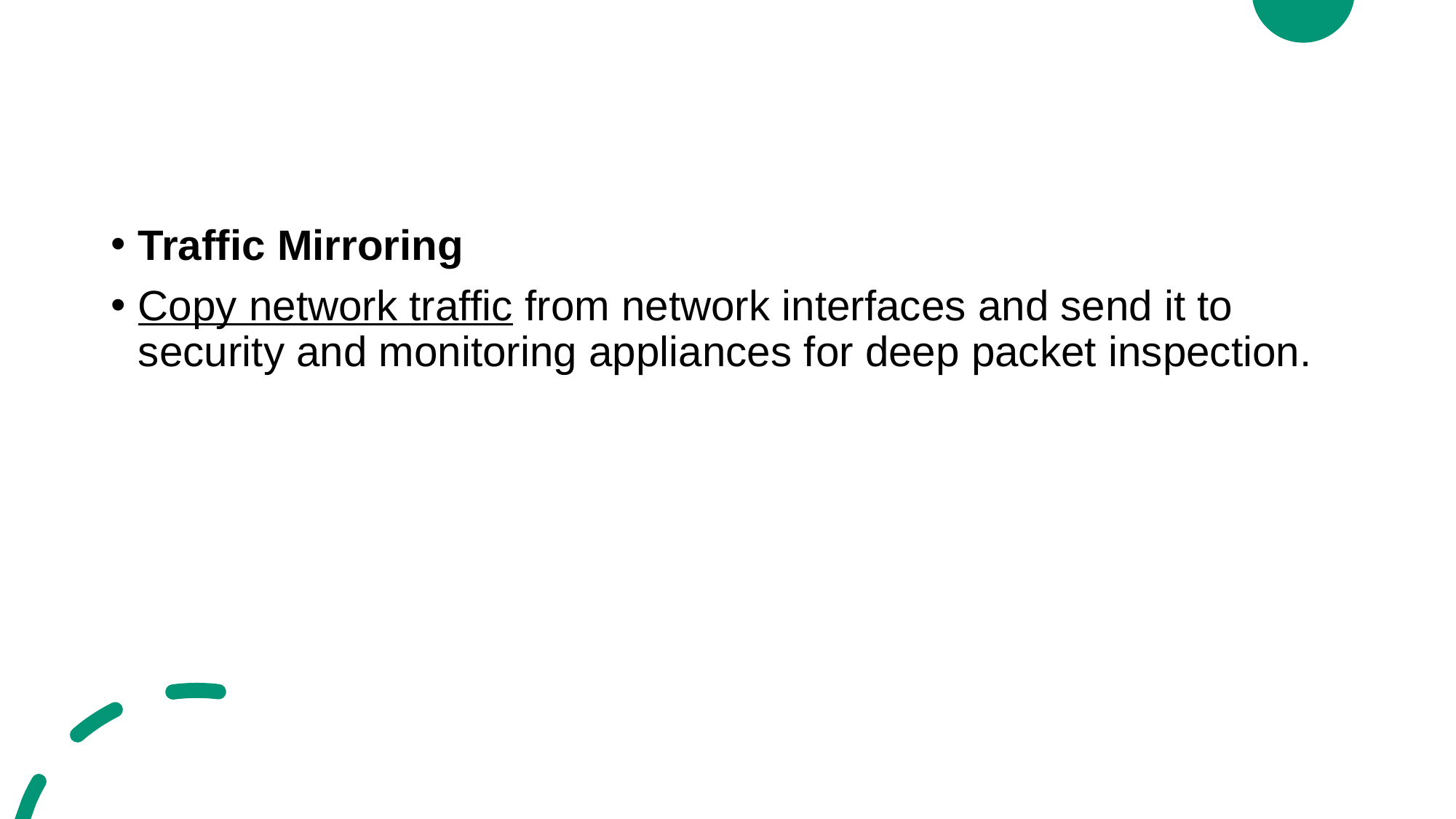

#
Traffic Mirroring
Copy network traffic from network interfaces and send it to security and monitoring appliances for deep packet inspection.